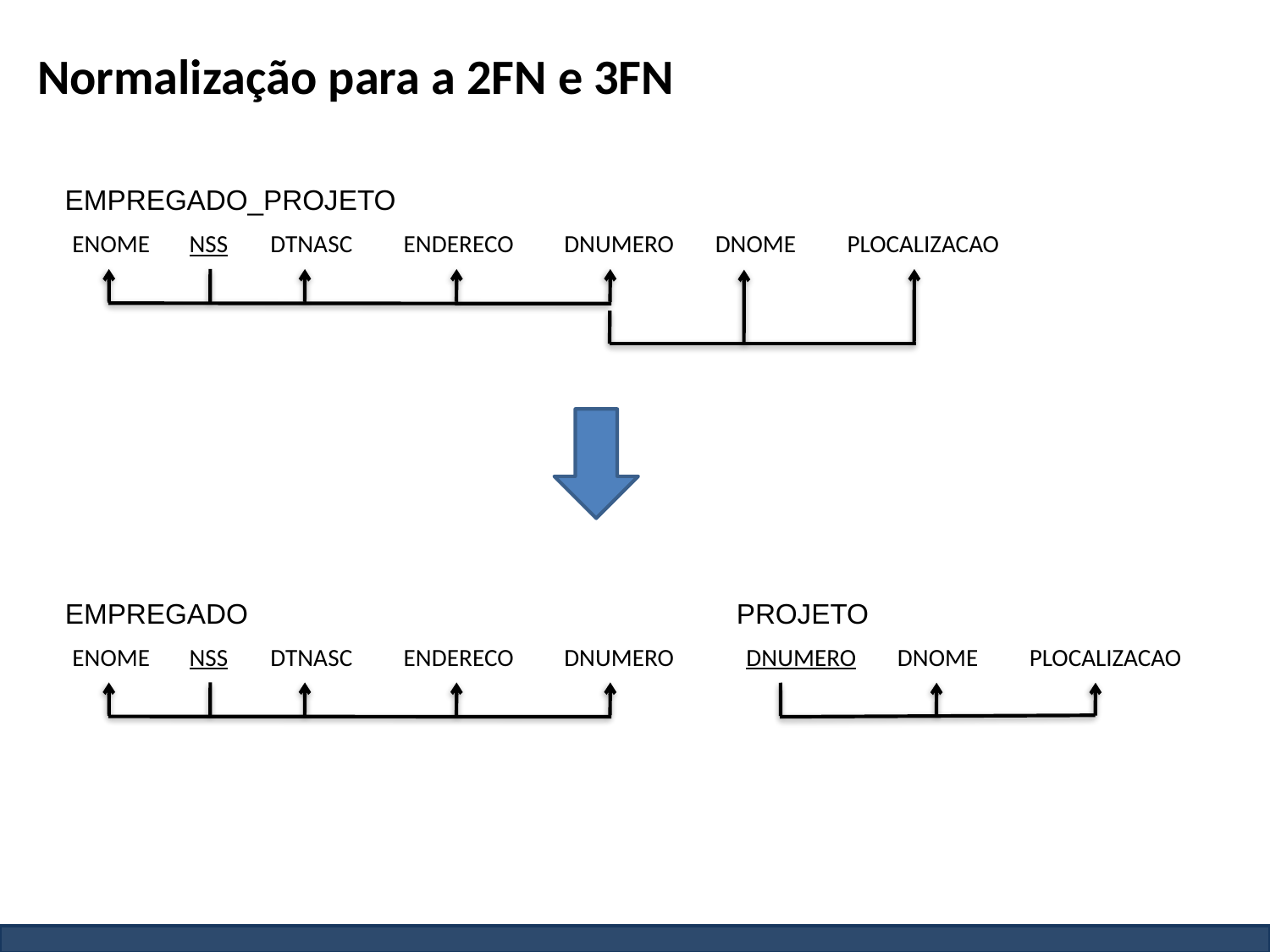

# Normalização para a 2FN e 3FN
EMPREGADO_PROJETO

| ENOME | NSS | DTNASC | ENDERECO | DNUMERO | DNOME | PLOCALIZACAO |
| --- | --- | --- | --- | --- | --- | --- |

EMPREGADO
PROJETO

| ENOME | NSS | DTNASC | ENDERECO | DNUMERO |
| --- | --- | --- | --- | --- |
| DNUMERO | DNOME | PLOCALIZACAO |
| --- | --- | --- |